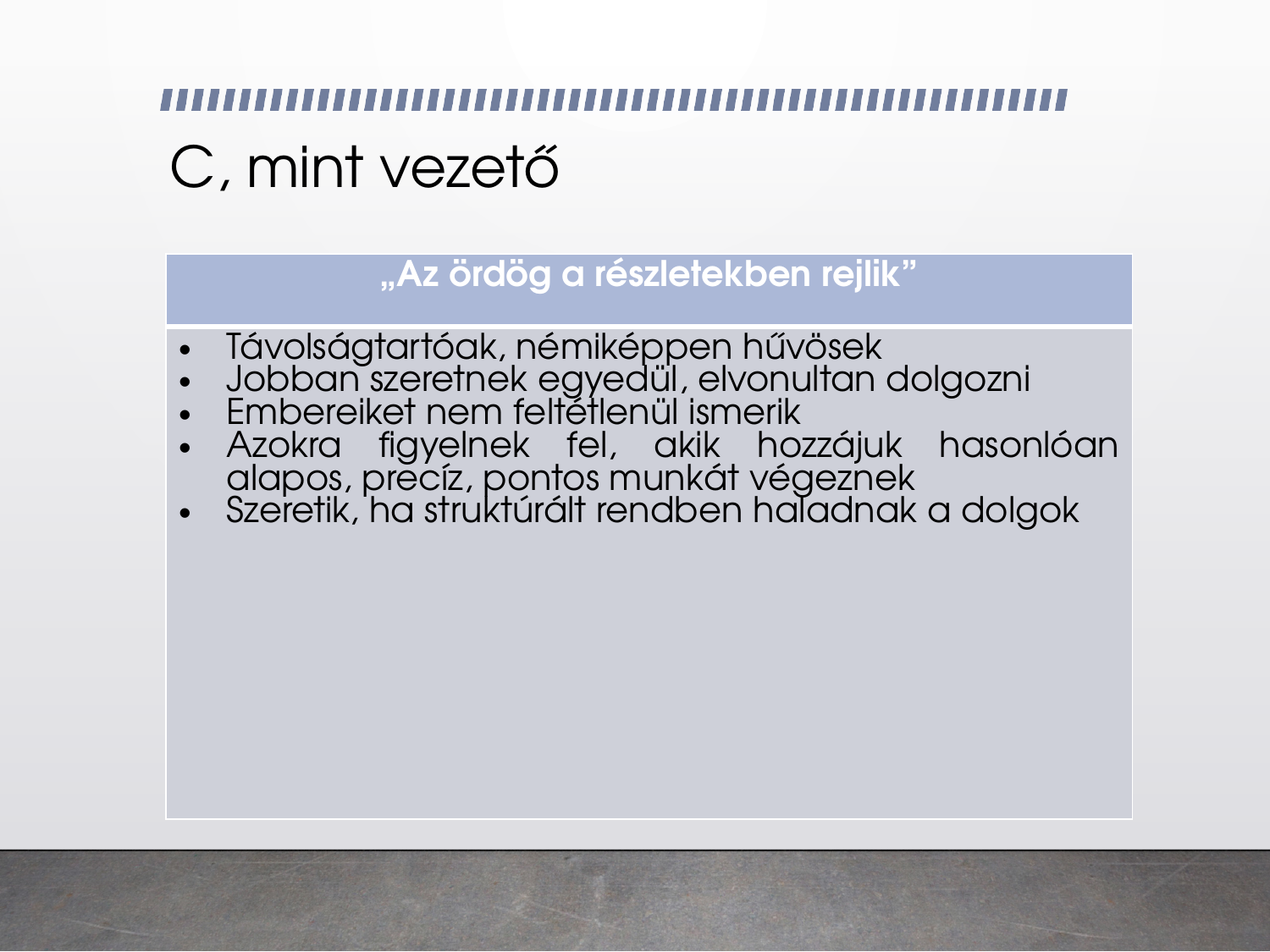

# C, mint vezető
| „Az ördög a részletekben rejlik” |
| --- |
| Távolságtartóak, némiképpen hűvösek Jobban szeretnek egyedül, elvonultan dolgozni Embereiket nem feltétlenül ismerik Azokra figyelnek fel, akik hozzájuk hasonlóan alapos, precíz, pontos munkát végeznek Szeretik, ha struktúrált rendben haladnak a dolgok |